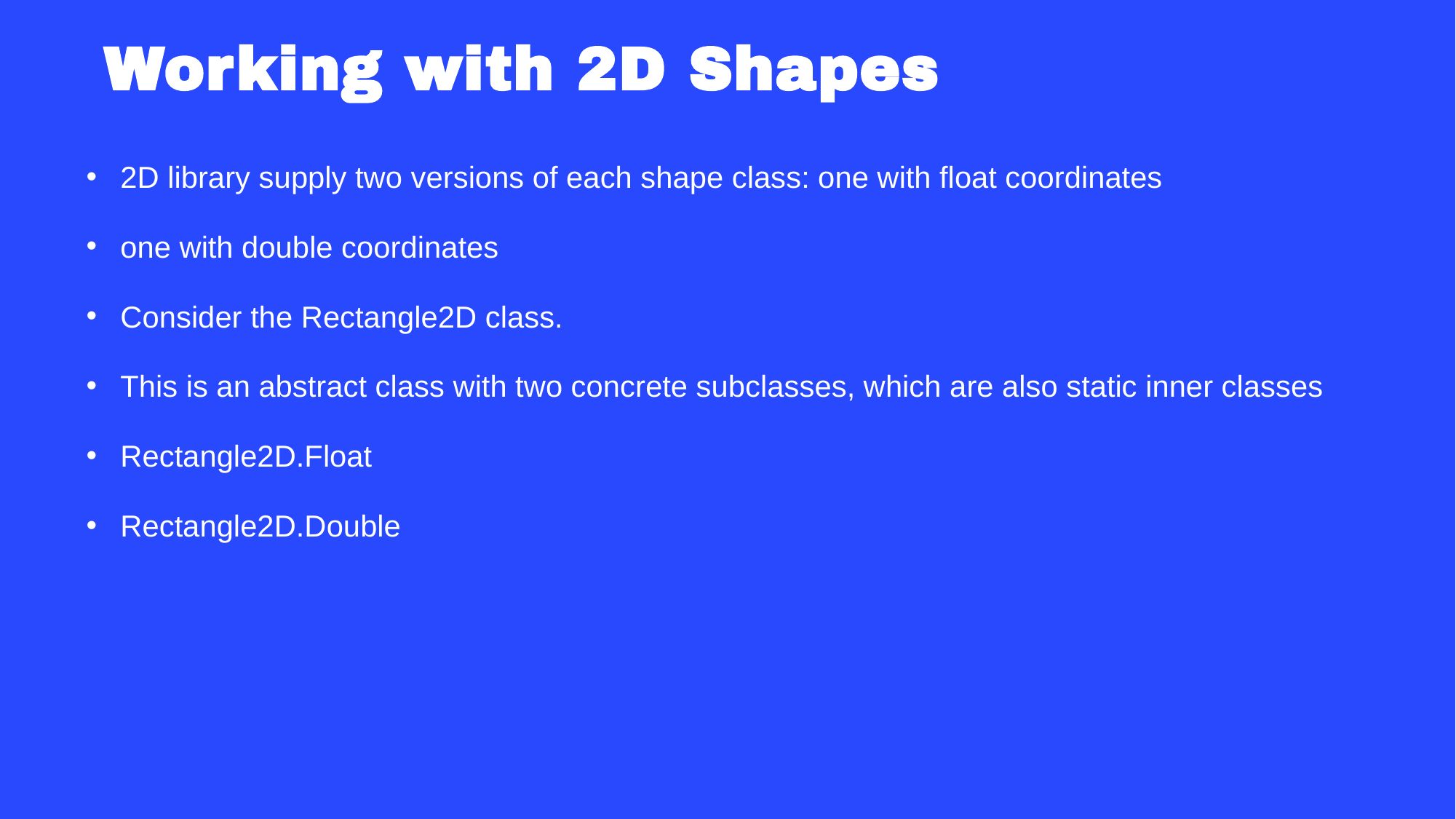

# Working with 2D Shapes
2D library supply two versions of each shape class: one with float coordinates
one with double coordinates
Consider the Rectangle2D class.
This is an abstract class with two concrete subclasses, which are also static inner classes
Rectangle2D.Float
Rectangle2D.Double